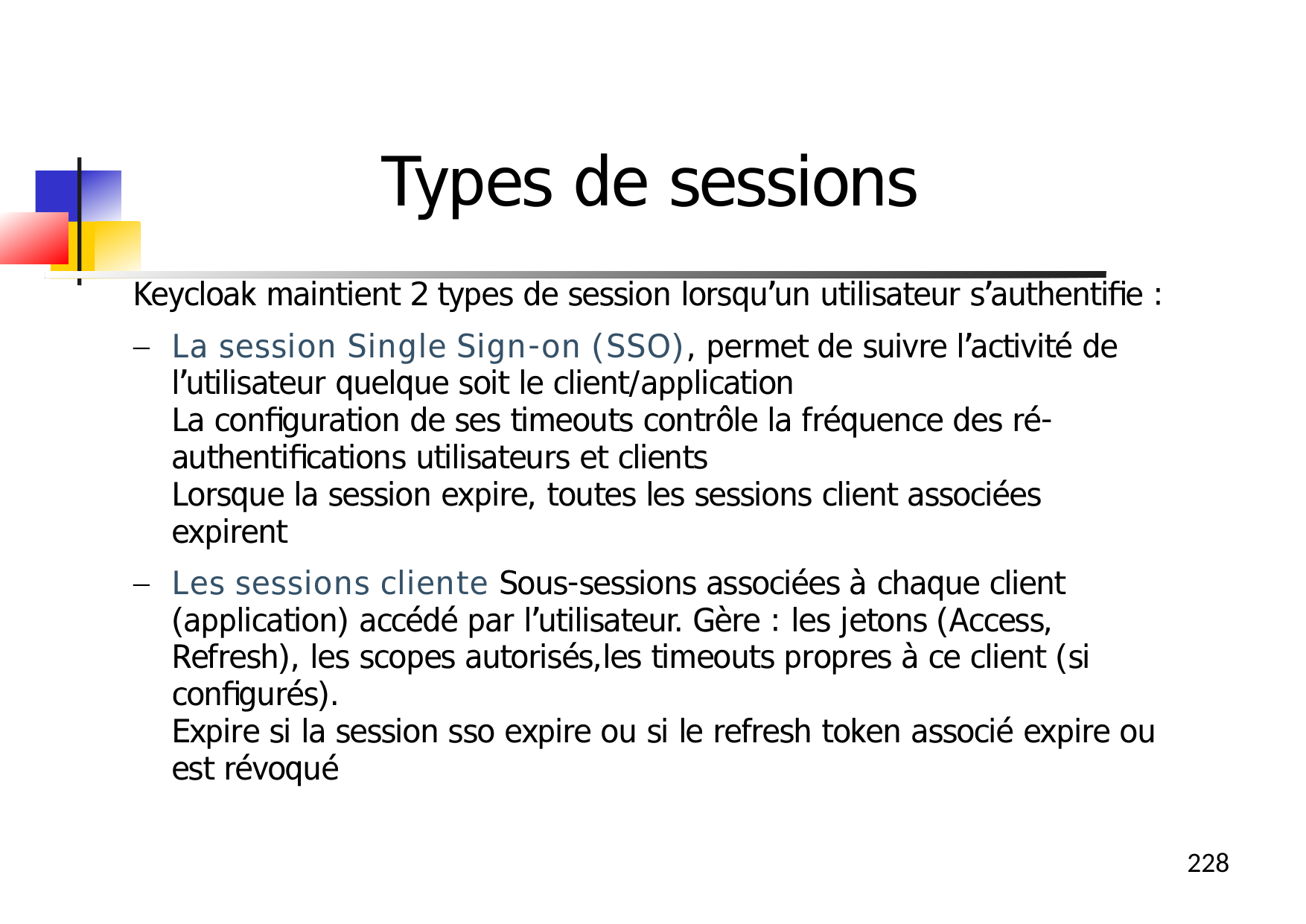

Types de sessions
Keycloak maintient 2 types de session lorsqu’un utilisateur s’authentifie :
La session Single Sign-on (SSO), permet de suivre l’activité de l’utilisateur quelque soit le client/application
La configuration de ses timeouts contrôle la fréquence des ré-authentifications utilisateurs et clients
Lorsque la session expire, toutes les sessions client associées expirent
Les sessions cliente Sous-sessions associées à chaque client (application) accédé par l’utilisateur. Gère : les jetons (Access, Refresh), les scopes autorisés,les timeouts propres à ce client (si configurés).
Expire si la session sso expire ou si le refresh token associé expire ou est révoqué